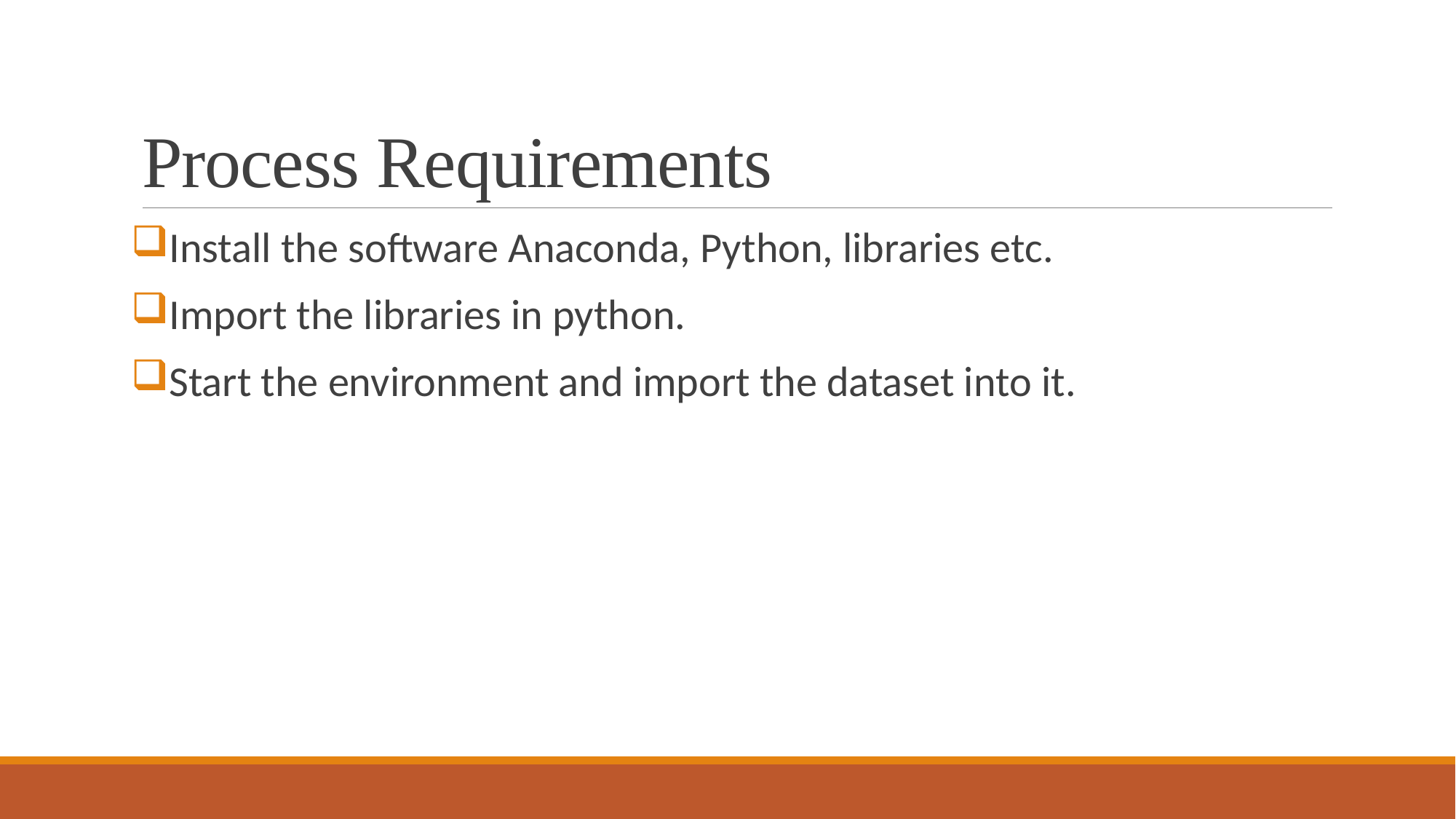

# Process Requirements
Install the software Anaconda, Python, libraries etc.
Import the libraries in python.
Start the environment and import the dataset into it.